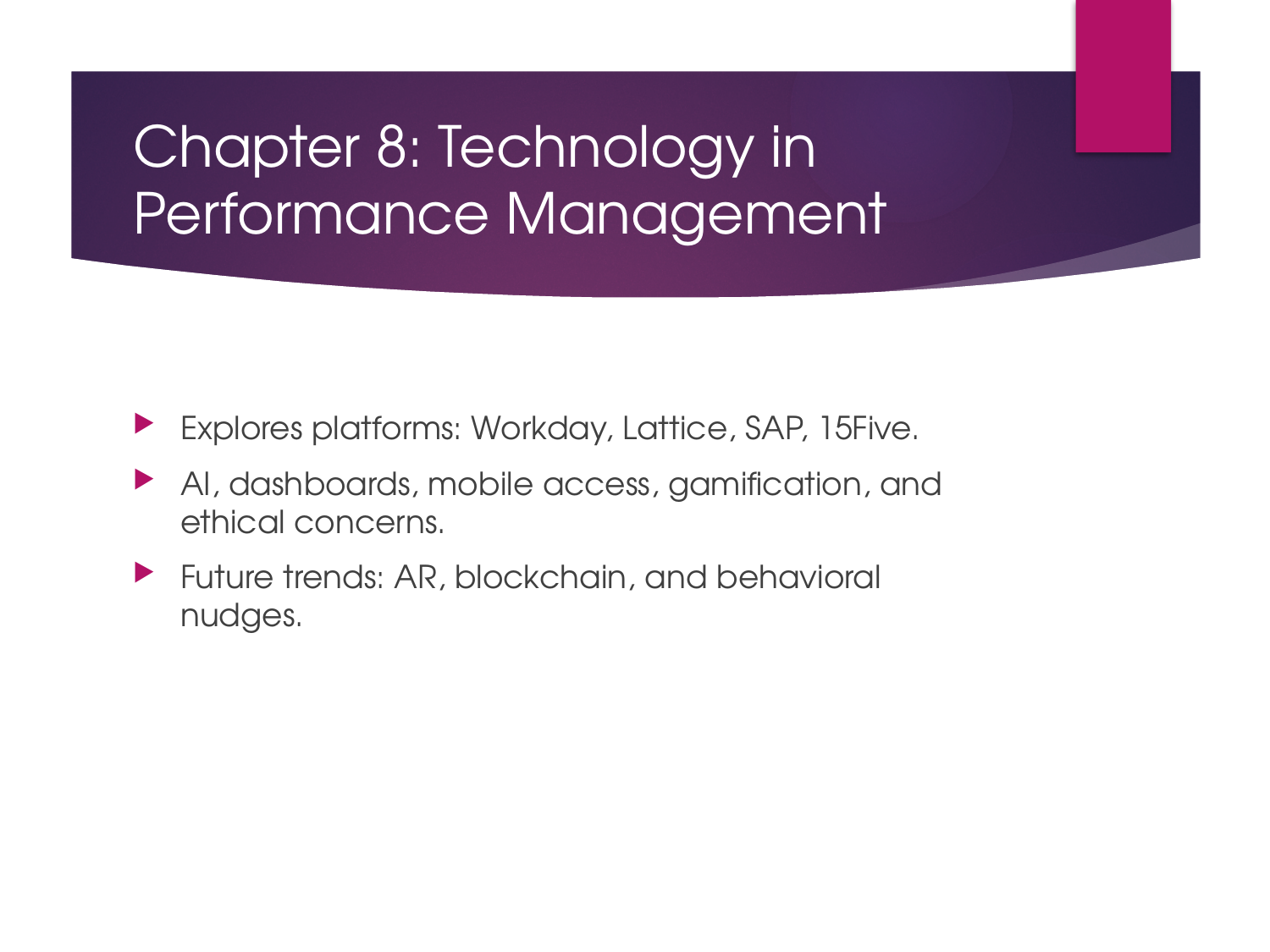

# Chapter 8: Technology in Performance Management

Explores platforms: Workday, Lattice, SAP, 15Five.
AI, dashboards, mobile access, gamification, and ethical concerns.
Future trends: AR, blockchain, and behavioral nudges.